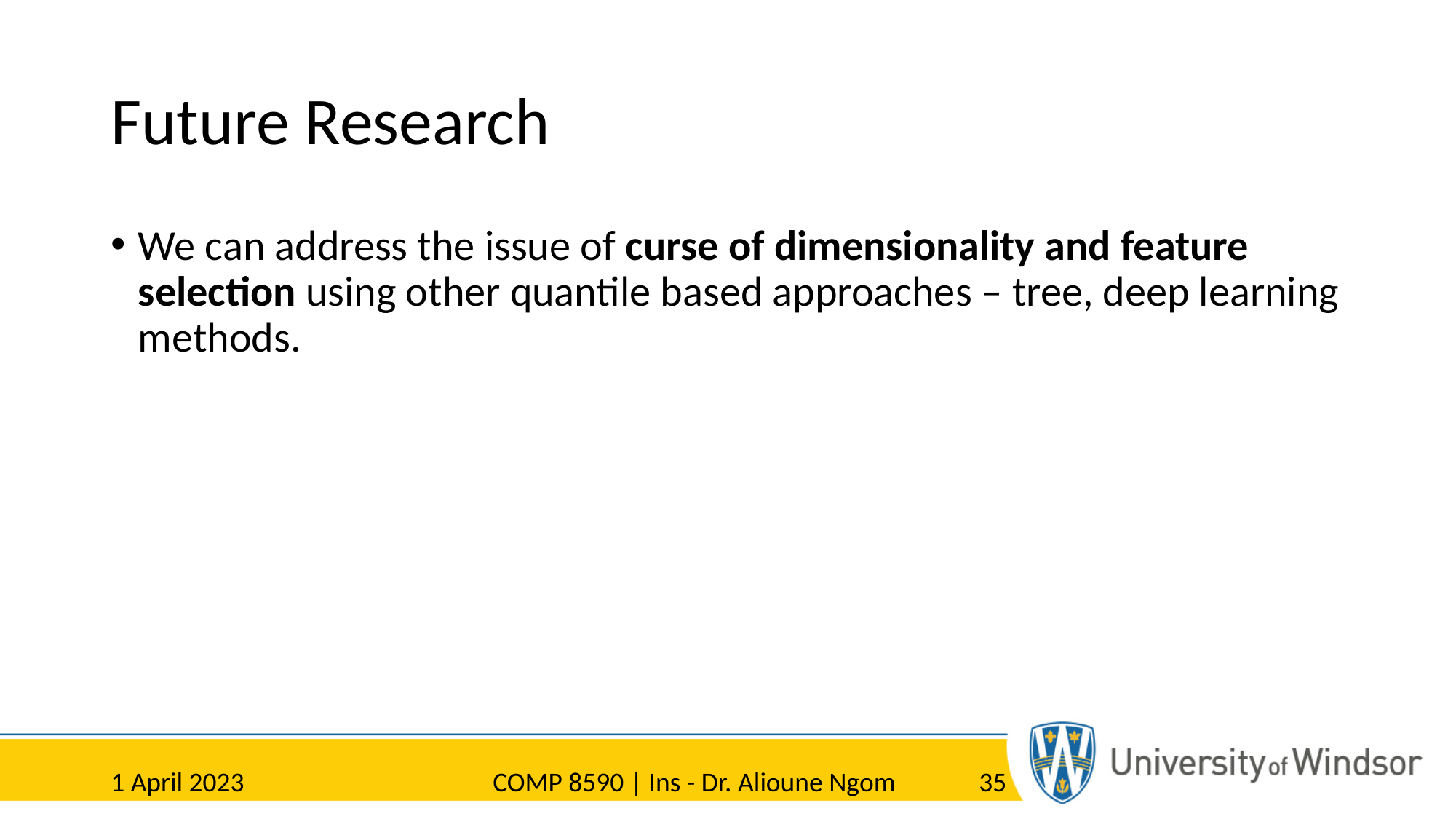

# Future Research
We can address the issue of curse of dimensionality and feature selection using other quantile based approaches – tree, deep learning methods.
1 April 2023
COMP 8590 | Ins - Dr. Alioune Ngom
35